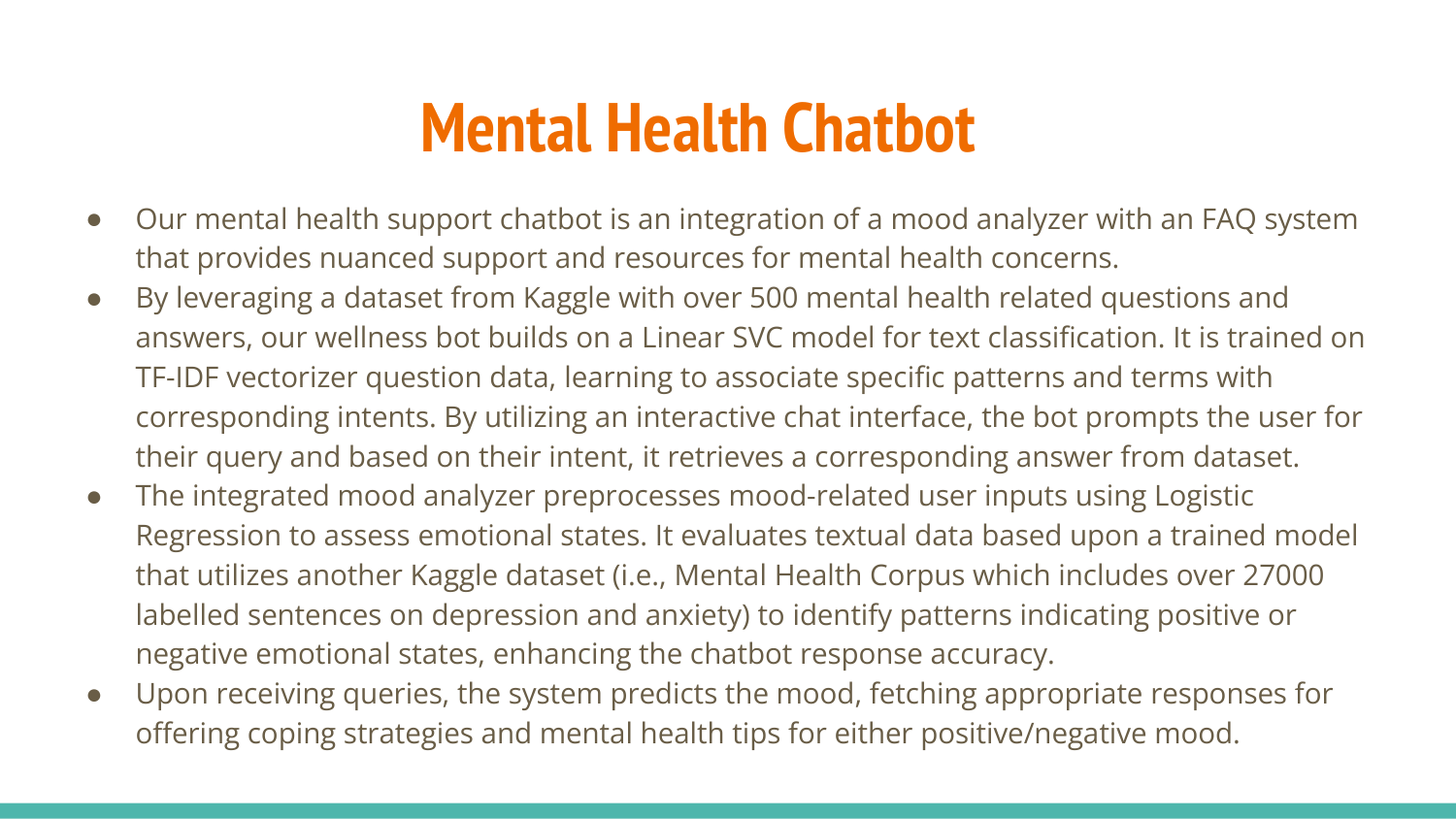

# Mental Health Chatbot
Our mental health support chatbot is an integration of a mood analyzer with an FAQ system that provides nuanced support and resources for mental health concerns.
By leveraging a dataset from Kaggle with over 500 mental health related questions and answers, our wellness bot builds on a Linear SVC model for text classification. It is trained on TF-IDF vectorizer question data, learning to associate specific patterns and terms with corresponding intents. By utilizing an interactive chat interface, the bot prompts the user for their query and based on their intent, it retrieves a corresponding answer from dataset.
The integrated mood analyzer preprocesses mood-related user inputs using Logistic Regression to assess emotional states. It evaluates textual data based upon a trained model that utilizes another Kaggle dataset (i.e., Mental Health Corpus which includes over 27000 labelled sentences on depression and anxiety) to identify patterns indicating positive or negative emotional states, enhancing the chatbot response accuracy.
Upon receiving queries, the system predicts the mood, fetching appropriate responses for offering coping strategies and mental health tips for either positive/negative mood.